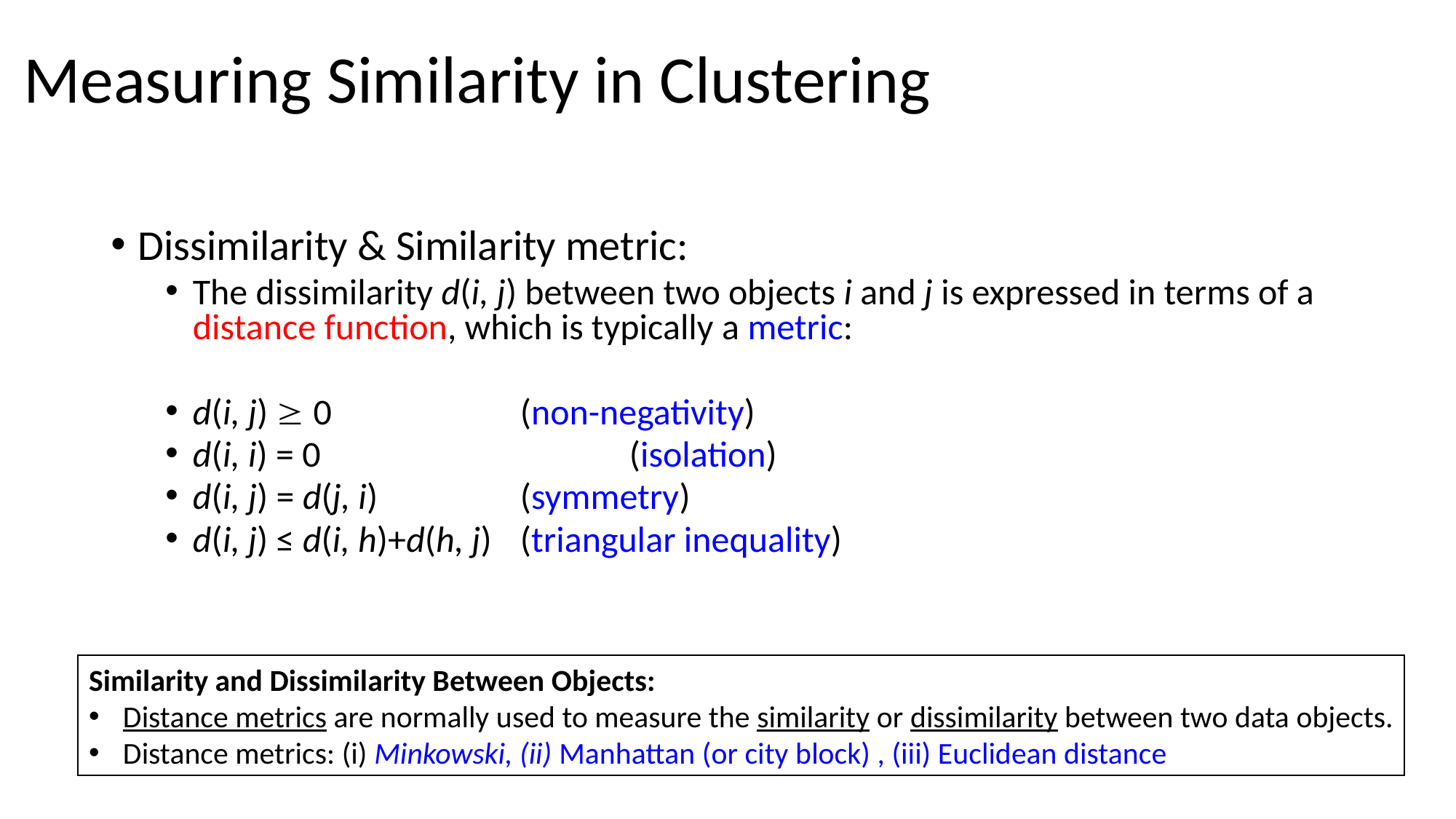

# Measuring Similarity in Clustering
Dissimilarity & Similarity metric:
The dissimilarity d(i, j) between two objects i and j is expressed in terms of a distance function, which is typically a metric:

d(i, j) ≥ 0 		(non-negativity)
d(i, i) = 0 			(isolation)
d(i, j) = d(j, i) 		(symmetry)
d(i, j) ≤ d(i, h)+d(h, j) 	(triangular inequality)

Similarity and Dissimilarity Between Objects:
Distance metrics are normally used to measure the similarity or dissimilarity between two data objects.
Distance metrics: (i) Minkowski, (ii) Manhattan (or city block) , (iii) Euclidean distance